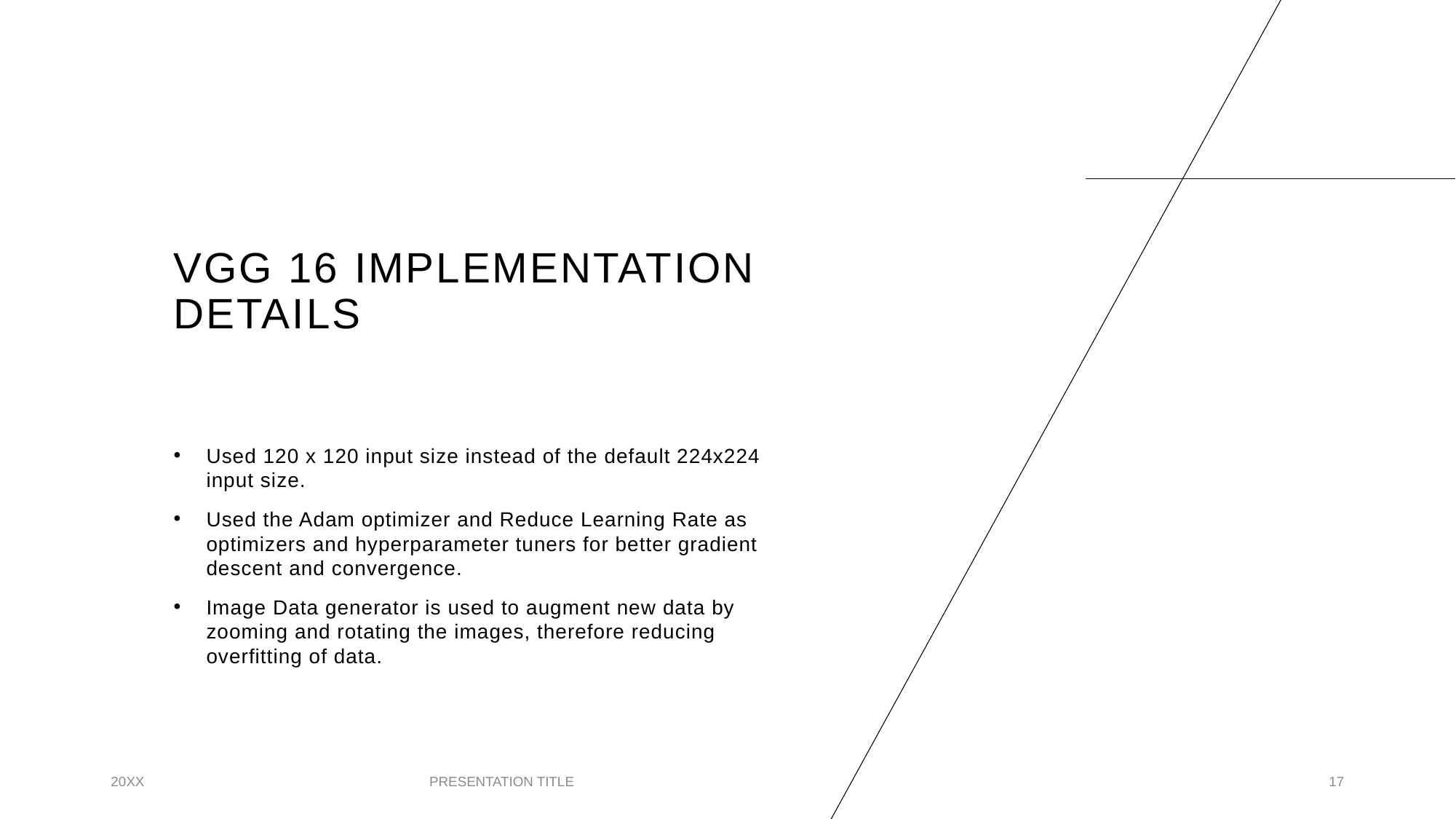

# VGG 16 Implementation Details
Used 120 x 120 input size instead of the default 224x224 input size.
Used the Adam optimizer and Reduce Learning Rate as optimizers and hyperparameter tuners for better gradient descent and convergence.
Image Data generator is used to augment new data by zooming and rotating the images, therefore reducing overfitting of data.
20XX
PRESENTATION TITLE
17